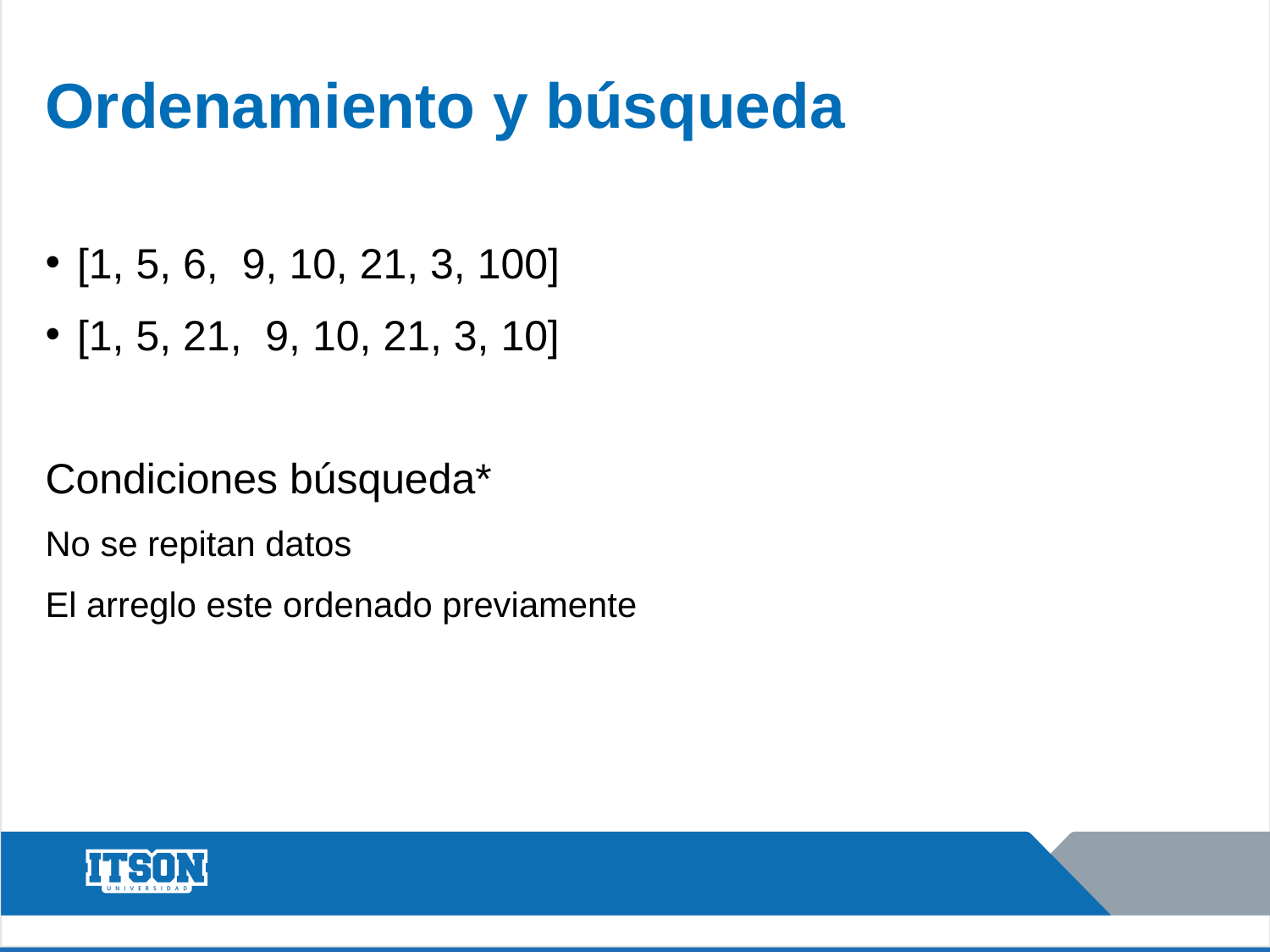

# Ordenamiento y búsqueda
[1, 5, 6,  9, 10, 21, 3, 100]
[1, 5, 21,  9, 10, 21, 3, 10]

Condiciones búsqueda*
No se repitan datos
El arreglo este ordenado previamente